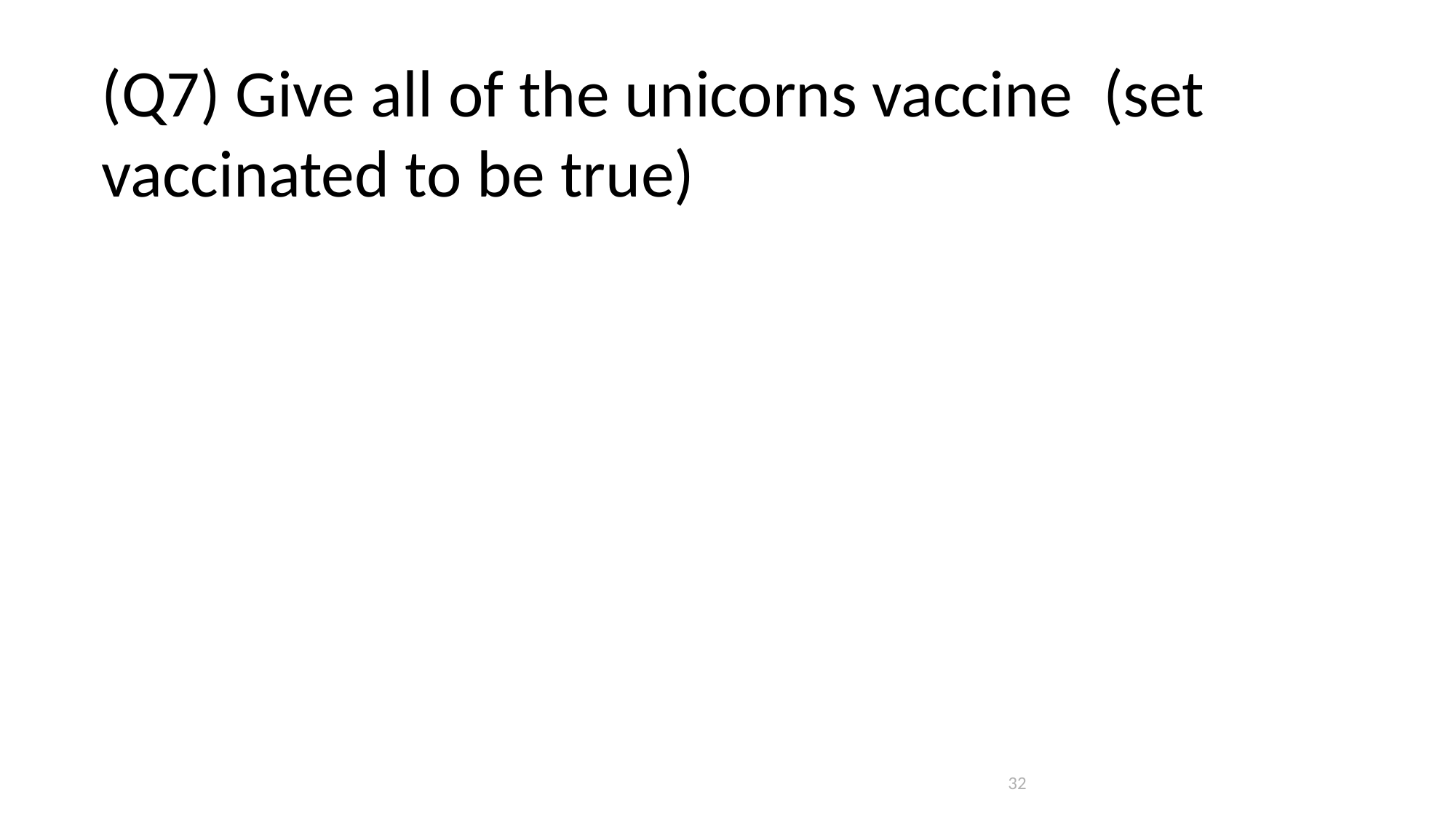

# (Q7) Give all of the unicorns vaccine  (set vaccinated to be true)
32